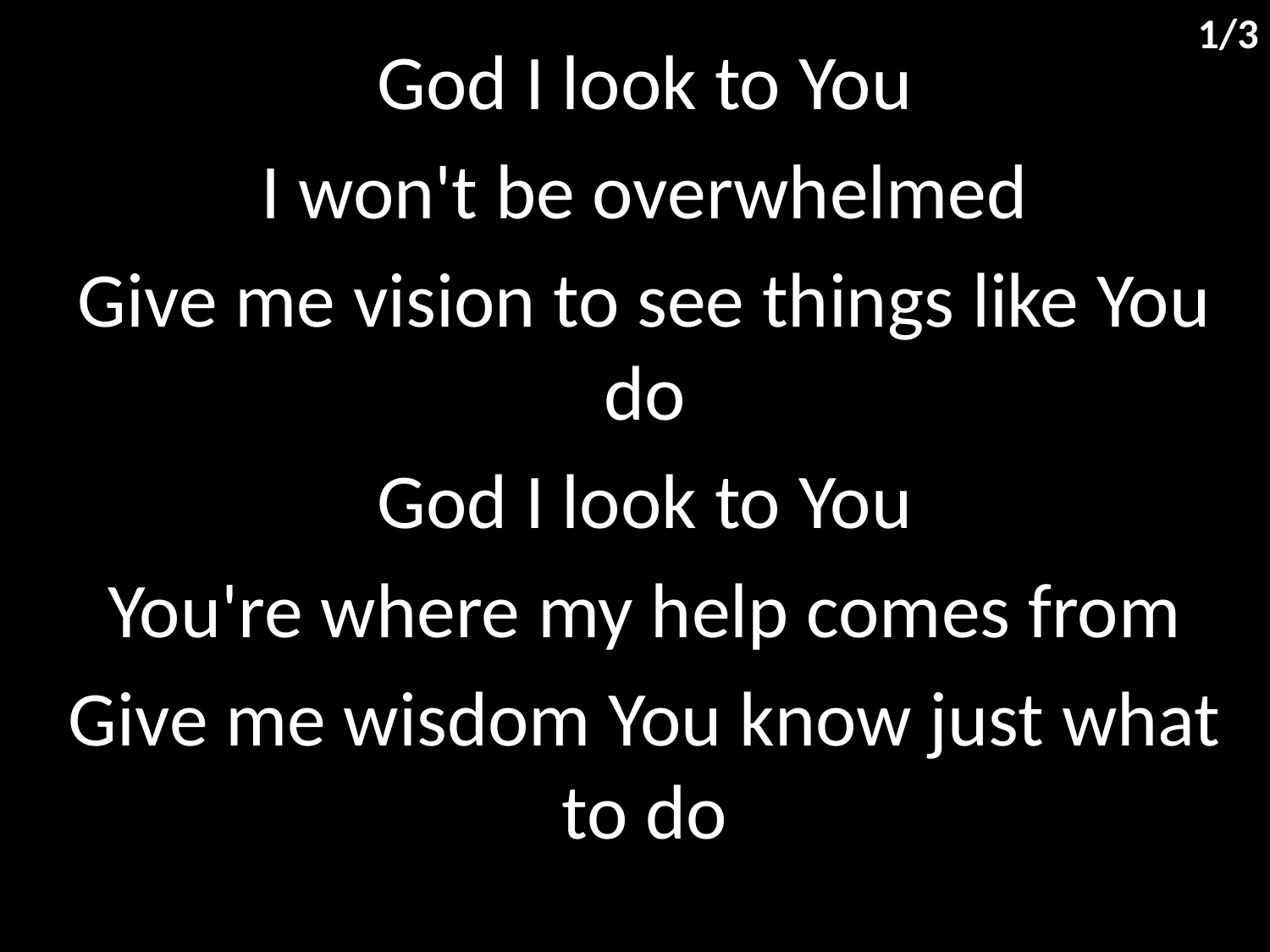

1/3
God I look to You
I won't be overwhelmed
Give me vision to see things like You do
God I look to You
You're where my help comes from
Give me wisdom You know just what to do